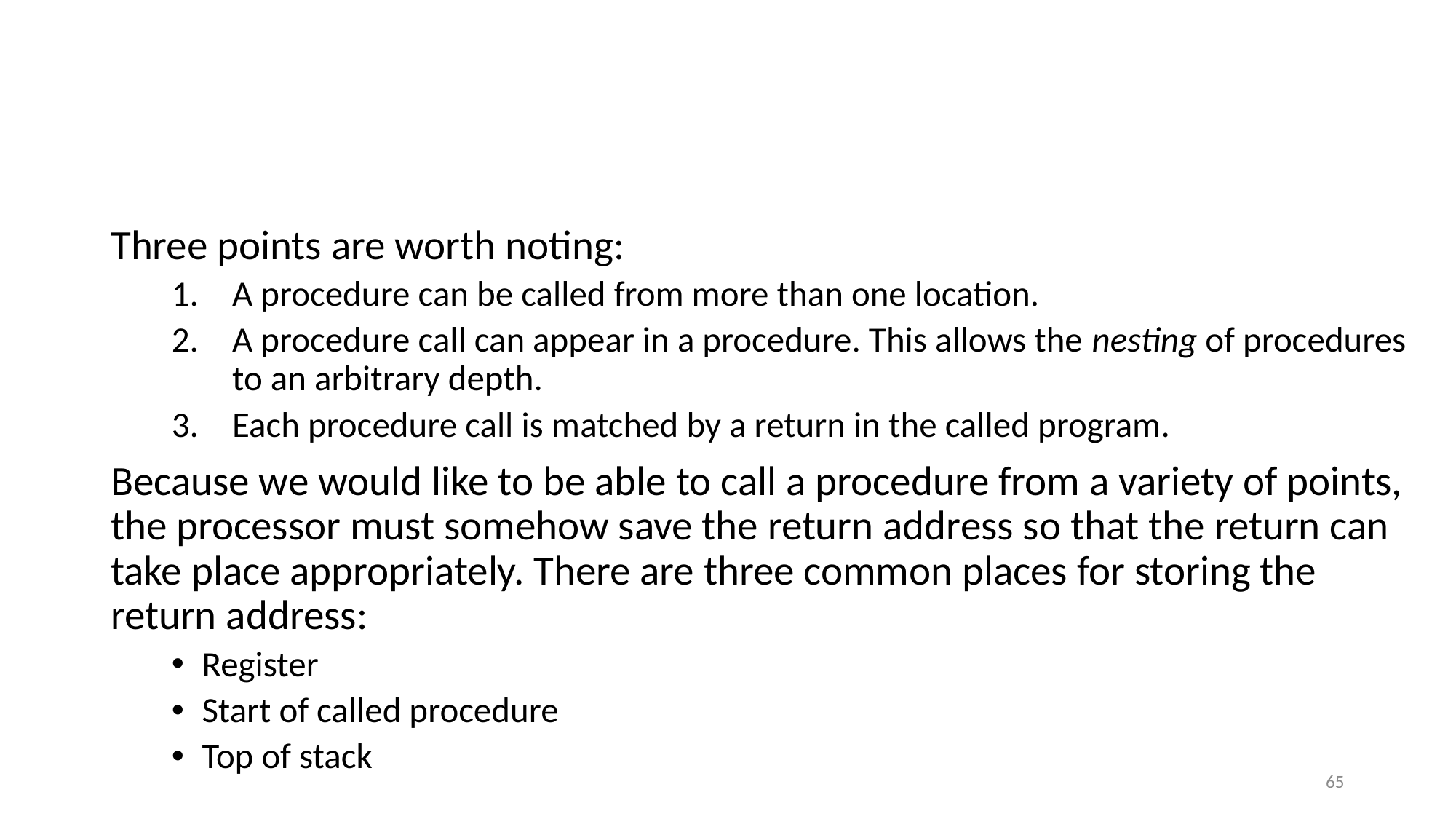

Three points are worth noting:
A procedure can be called from more than one location.
A procedure call can appear in a procedure. This allows the nesting of procedures to an arbitrary depth.
Each procedure call is matched by a return in the called program.
Because we would like to be able to call a procedure from a variety of points, the processor must somehow save the return address so that the return can take place appropriately. There are three common places for storing the return address:
Register
Start of called procedure
Top of stack
65